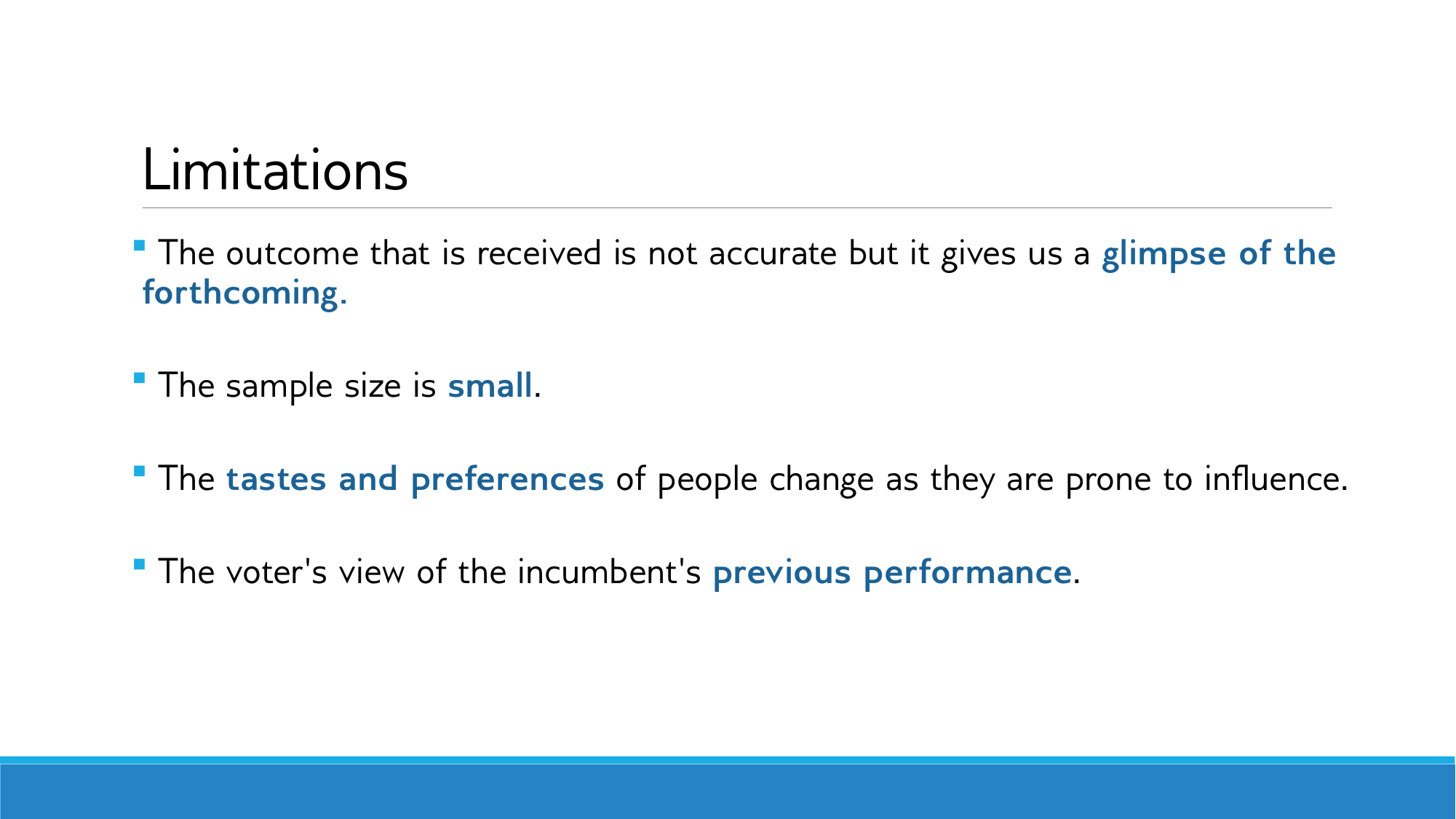

# Limitations
 The outcome that is received is not accurate but it gives us a glimpse of the forthcoming.

 The sample size is small.

 The tastes and preferences of people change as they are prone to influence.

 The voter's view of the incumbent's previous performance.